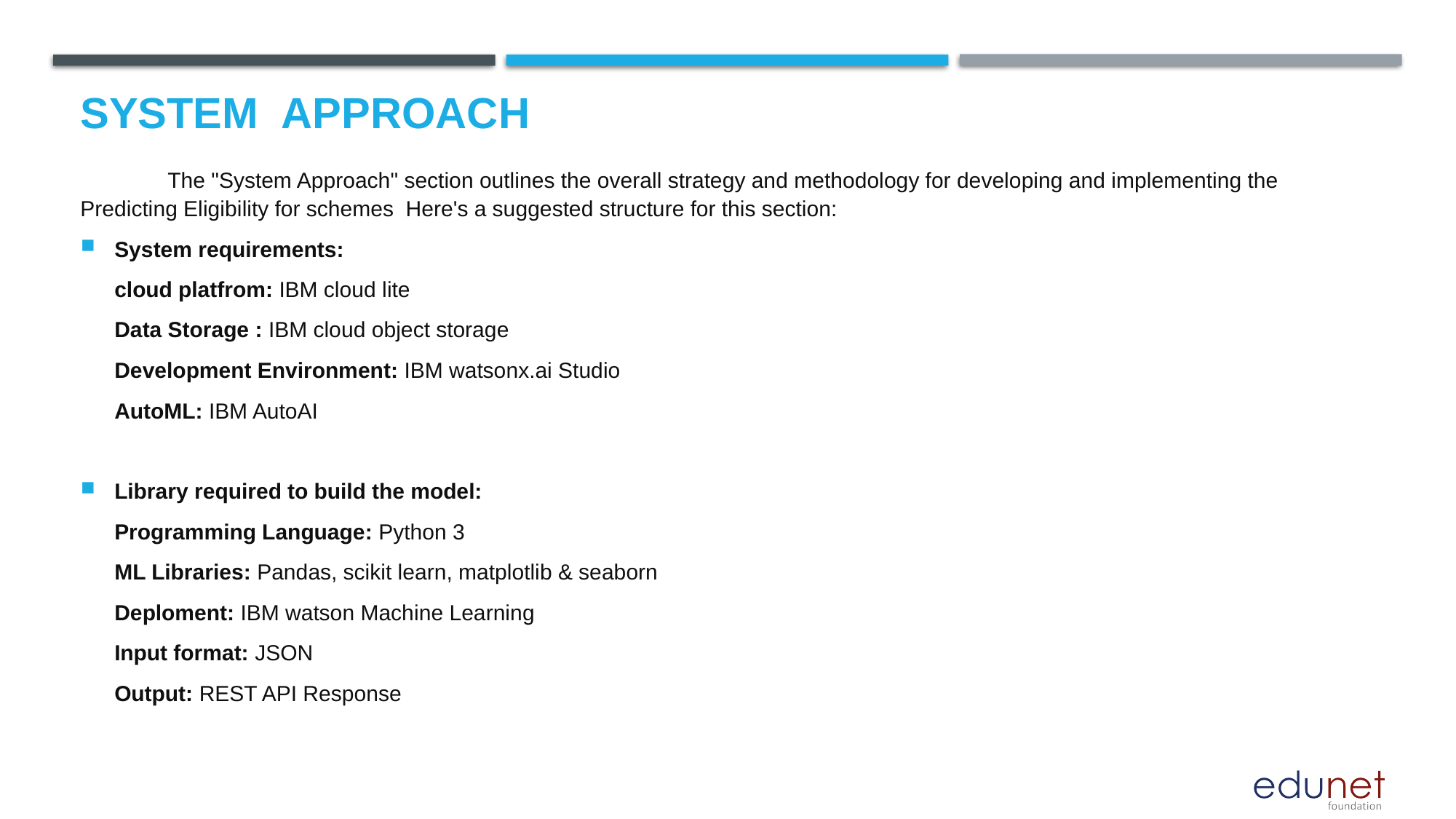

# System  Approach
	The "System Approach" section outlines the overall strategy and methodology for developing and implementing the Predicting Eligibility for schemes  Here's a suggested structure for this section:
System requirements:
		cloud platfrom: IBM cloud lite
		Data Storage : IBM cloud object storage
		Development Environment: IBM watsonx.ai Studio
		AutoML: IBM AutoAI

Library required to build the model:
		Programming Language: Python 3
		ML Libraries: Pandas, scikit learn, matplotlib & seaborn
		Deploment: IBM watson Machine Learning
		Input format: JSON
		Output: REST API Response